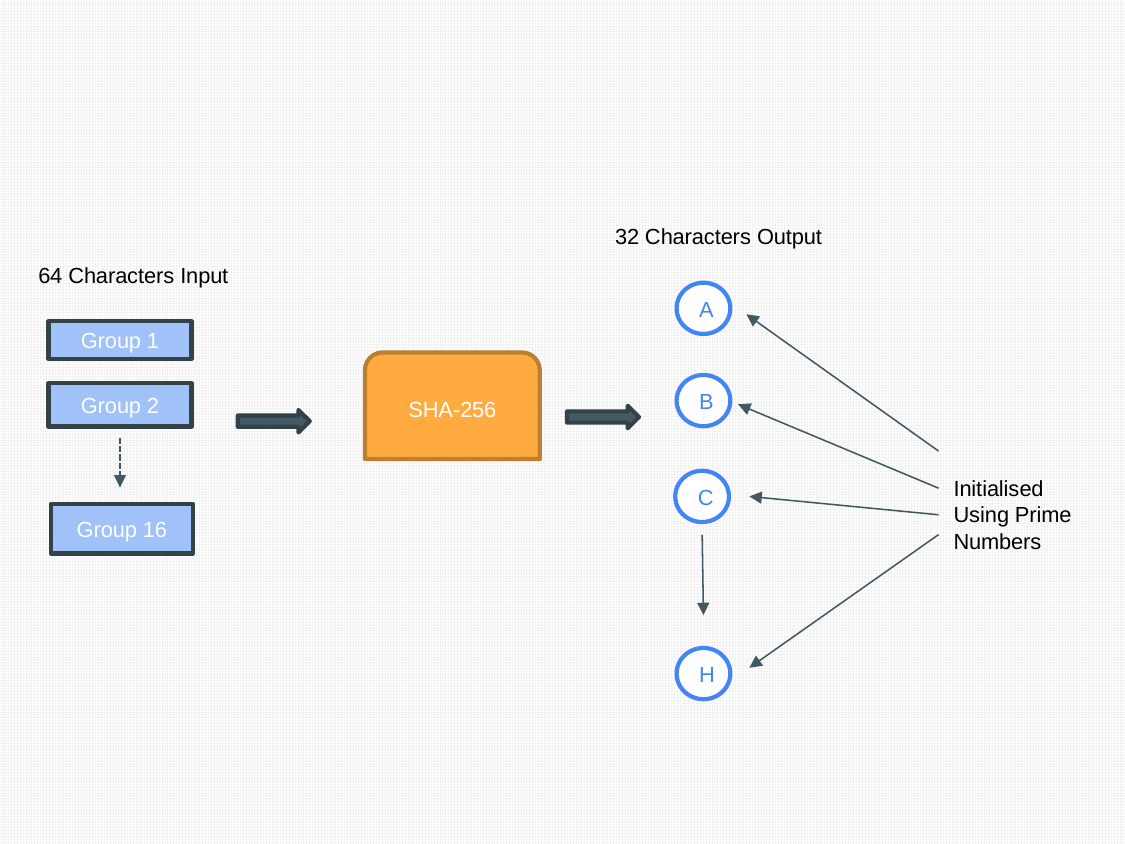

32 Characters Output
64 Characters Input
A
Group 1
SHA-256
B
Group 2

Initialised Using Prime Numbers
C
Group 16
H